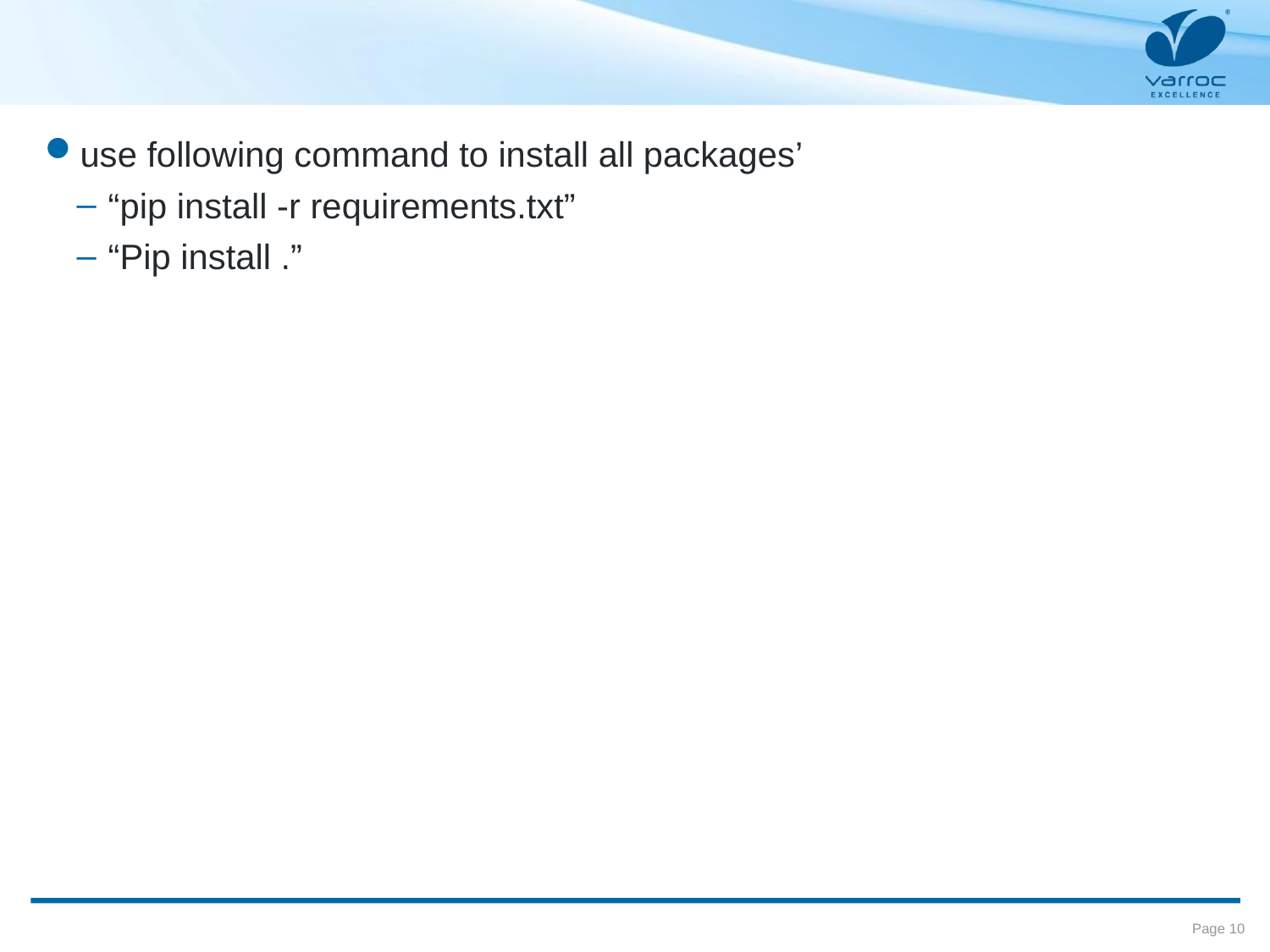

#
use following command to install all packages’
“pip install -r requirements.txt”
“Pip install .”

Page 10